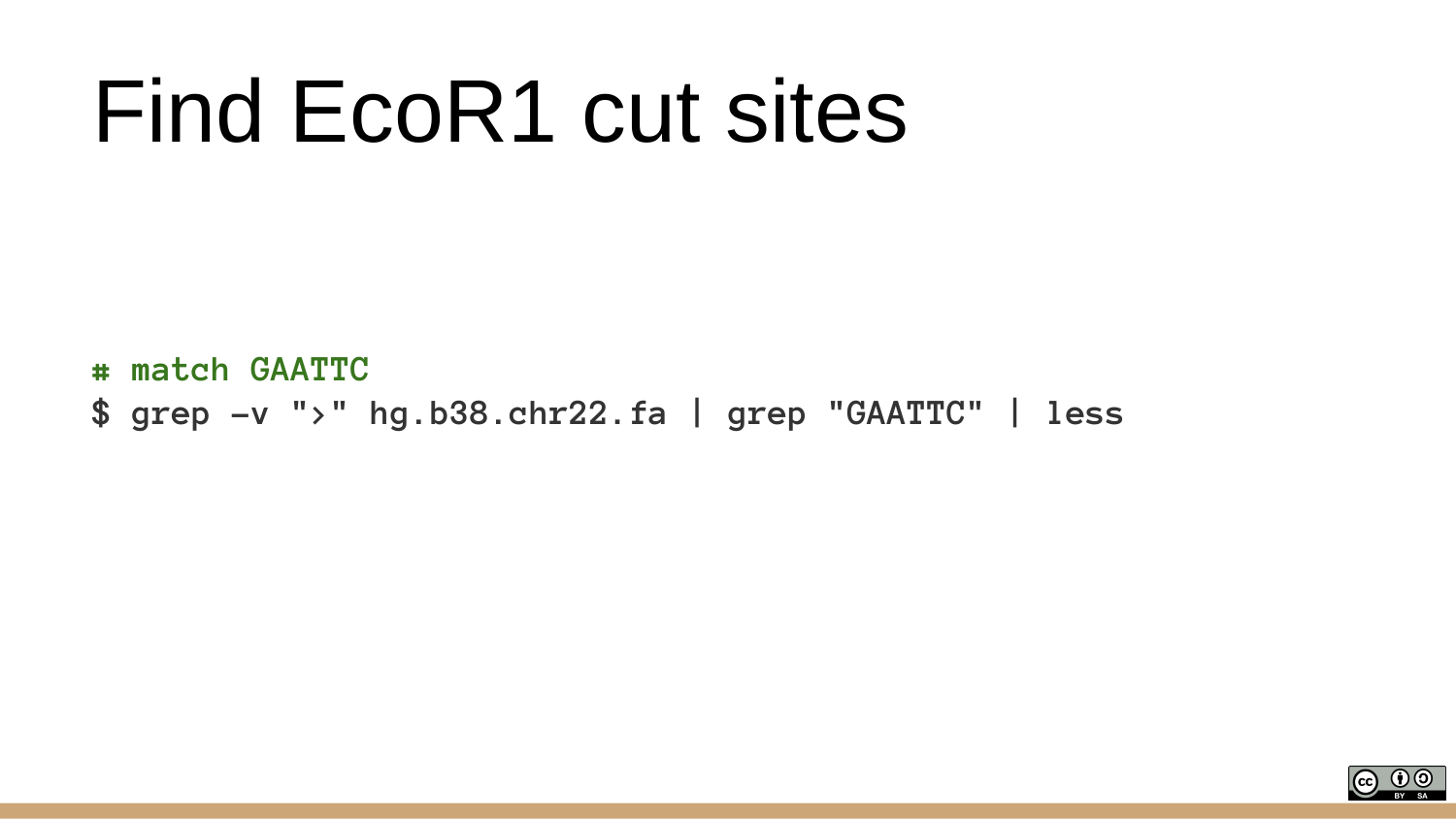

# Find EcoR1 cut sites
# match GAATTC
$ grep -v ">" hg.b38.chr22.fa | grep "GAATTC" | less